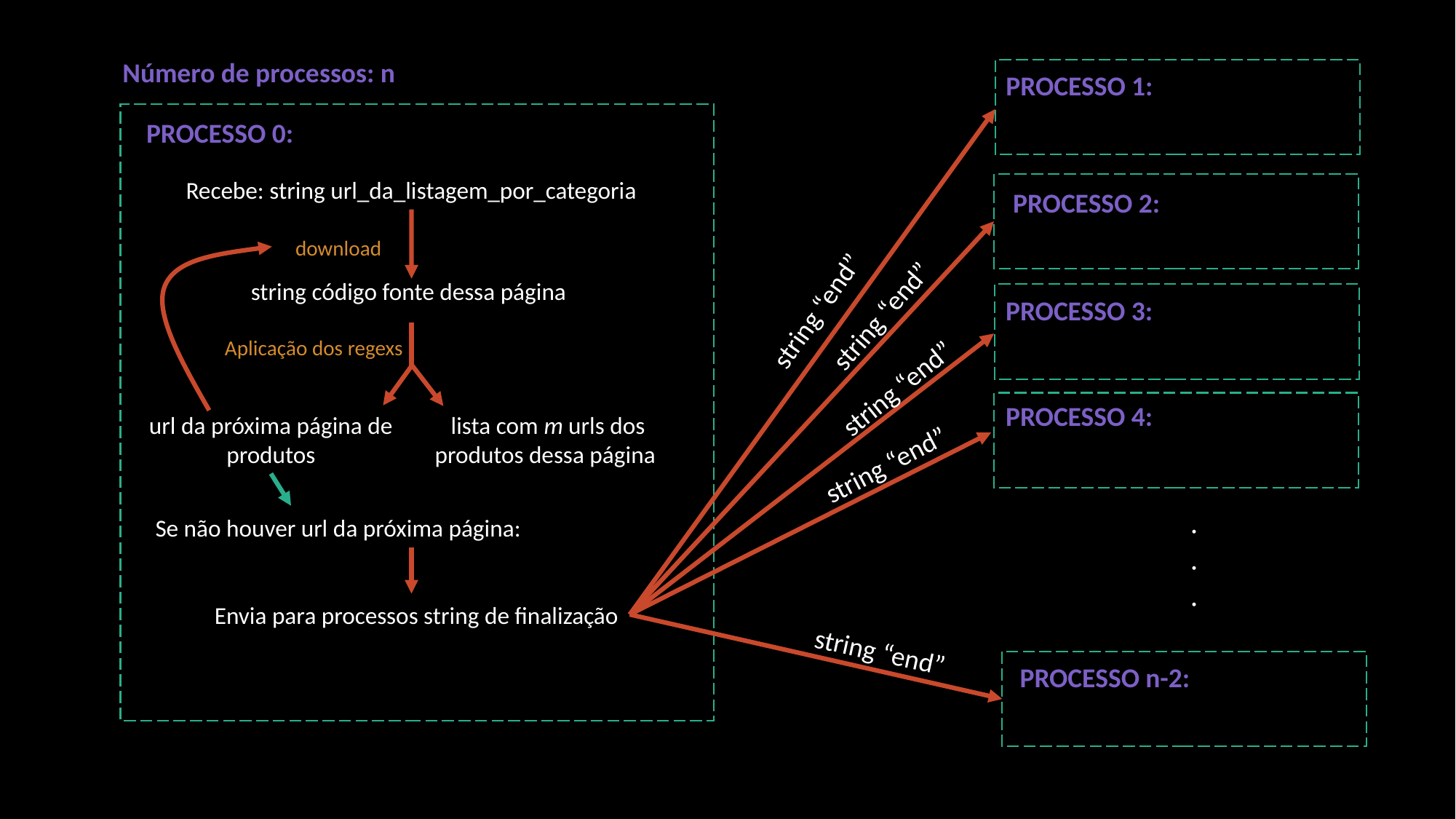

Número de processos: n

PROCESSO 1:

PROCESSO 0:
Recebe: string url_da_listagem_por_categoria

PROCESSO 2:
download

string código fonte dessa página

PROCESSO 3:
string “end”
string “end”
Aplicação dos regexs
string “end”

PROCESSO 4:
url da próxima página de produtos
lista com m urls dos produtos dessa página
string “end”
Se não houver url da próxima página:
.
.
.
Envia para processos string de finalização
string “end”

PROCESSO n-2: